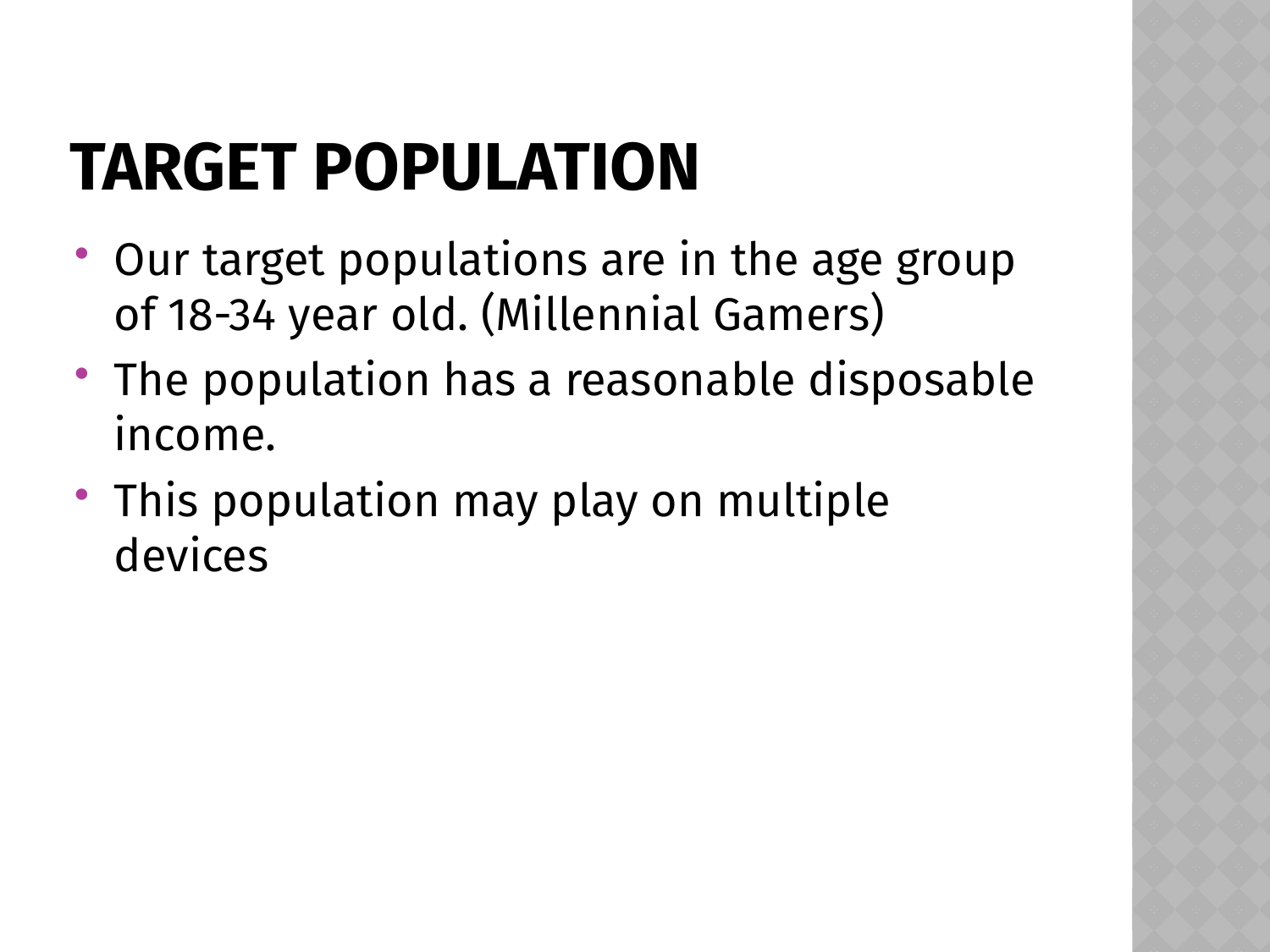

# Target Population
Our target populations are in the age group of 18-34 year old. (Millennial Gamers)
The population has a reasonable disposable income.
This population may play on multiple devices